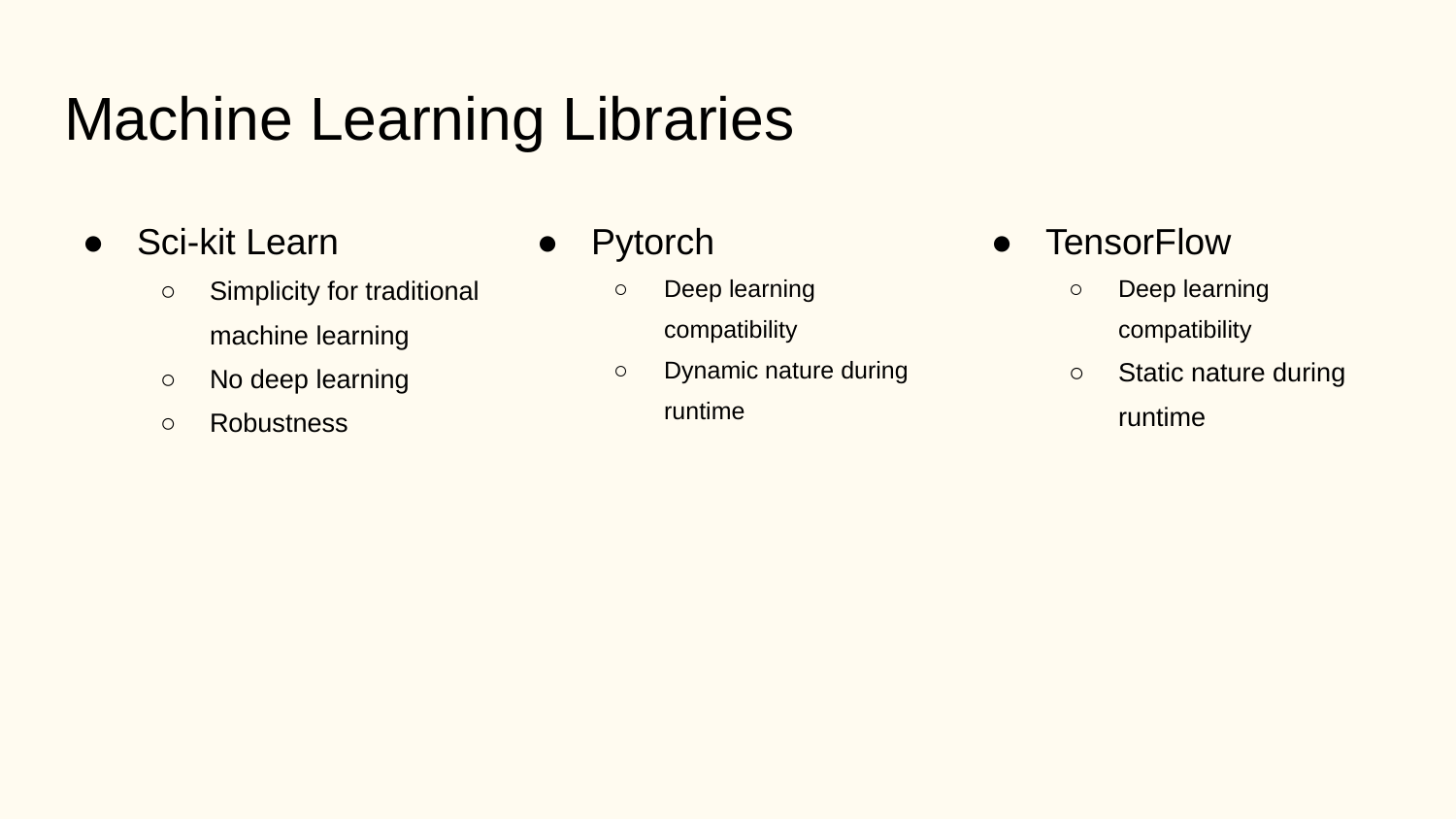

# Machine Learning Libraries
Sci-kit Learn
Simplicity for traditional machine learning
No deep learning
Robustness
Pytorch
Deep learning compatibility
Dynamic nature during runtime

TensorFlow
Deep learning compatibility
Static nature during runtime